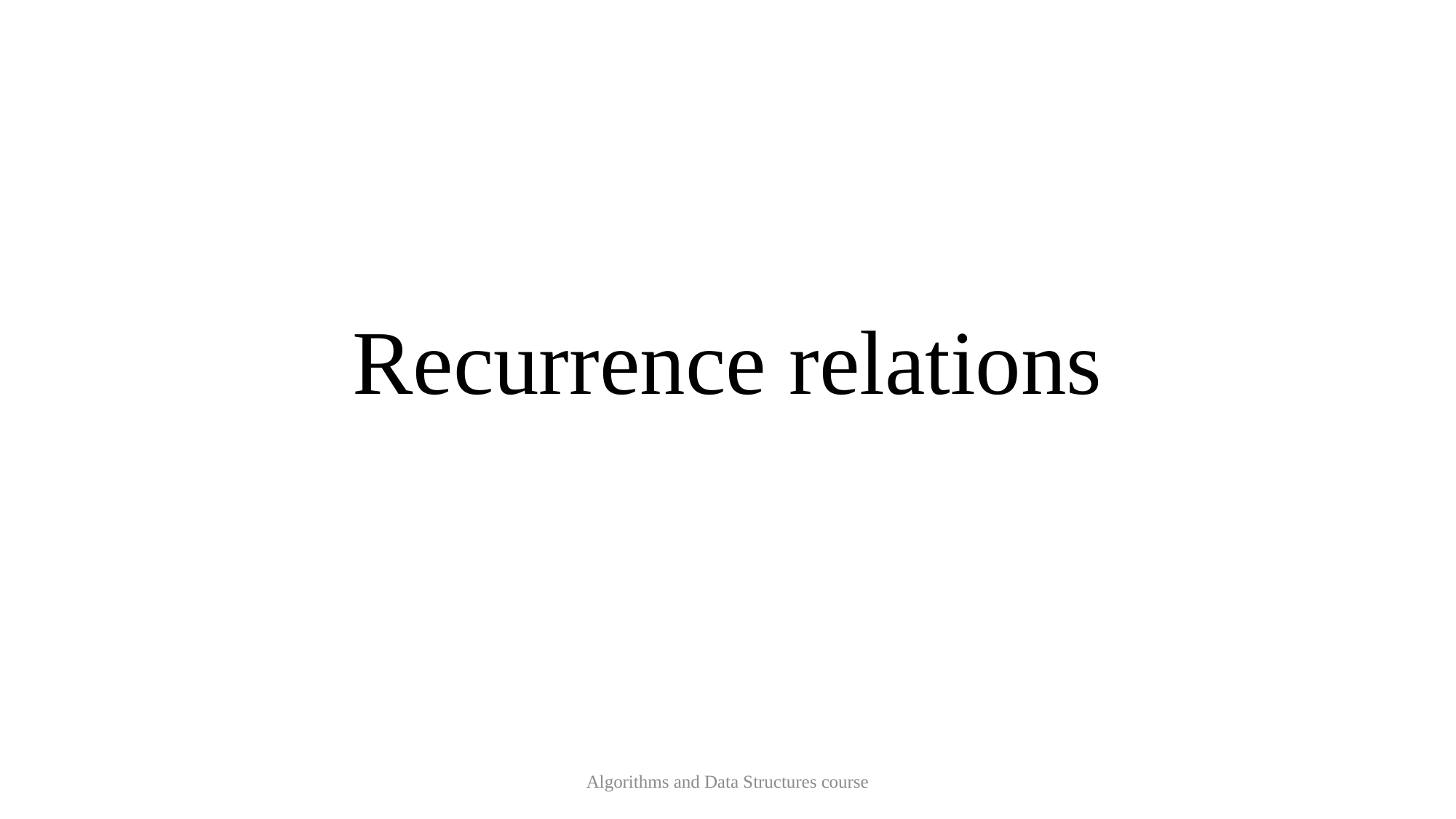

# Recurrence relations

Algorithms and Data Structures course